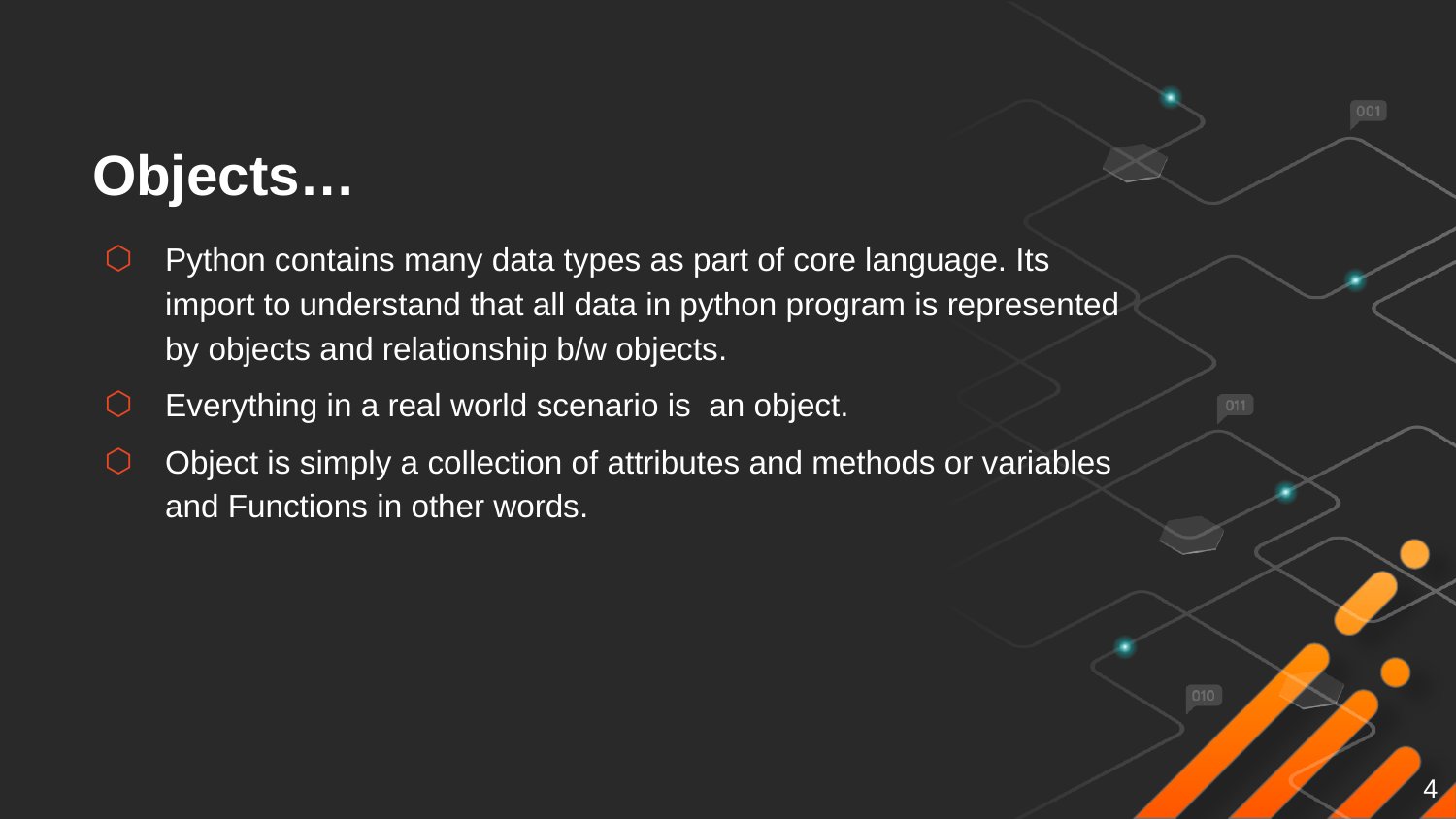

# Objects…
Python contains many data types as part of core language. Its import to understand that all data in python program is represented by objects and relationship b/w objects.
Everything in a real world scenario is  an object.
Object is simply a collection of attributes and methods or variables and Functions in other words.
4